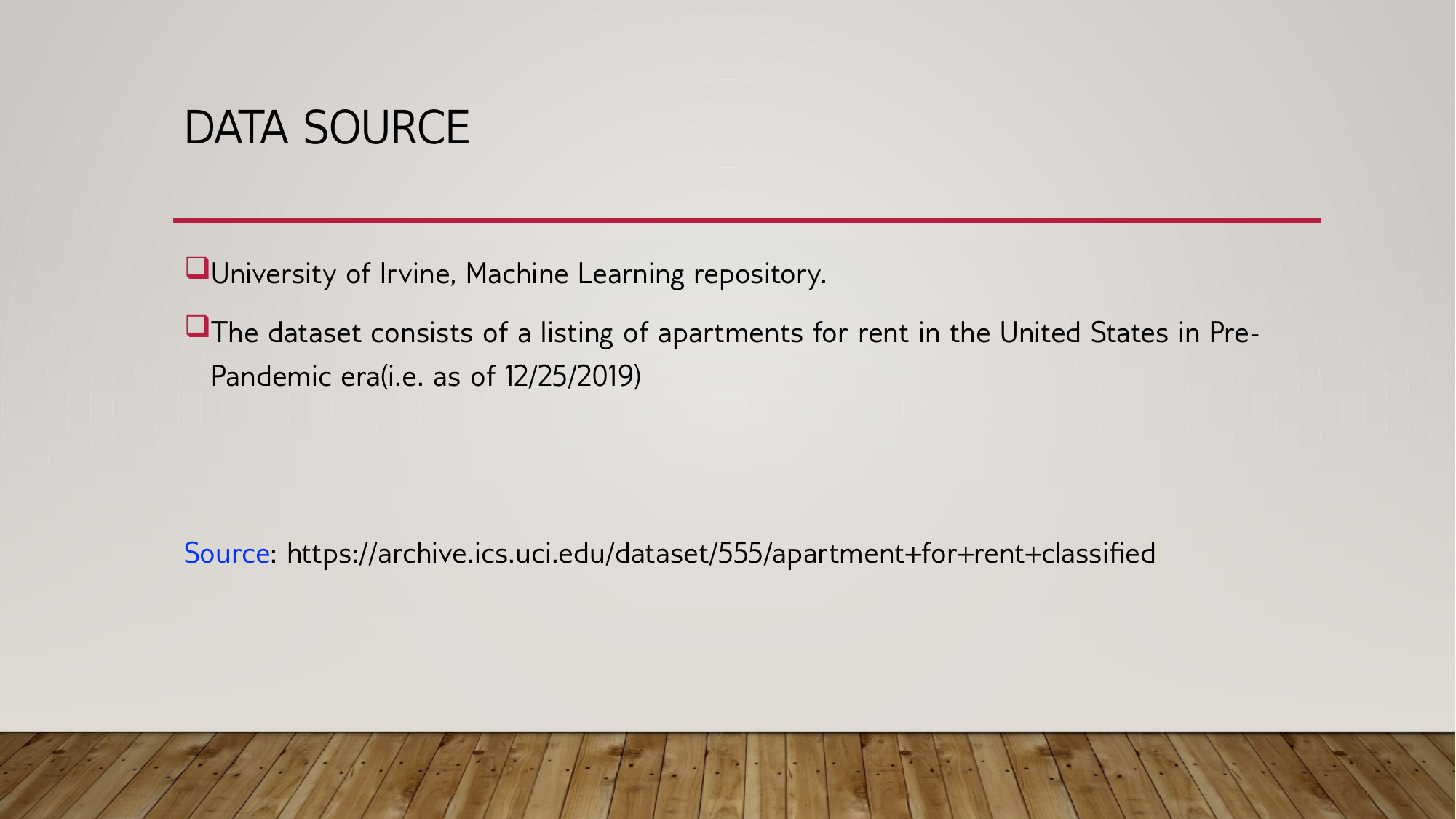

# Data Source
University of Irvine, Machine Learning repository.
The dataset consists of a listing of apartments for rent in the United States in Pre-Pandemic era(i.e. as of 12/25/2019)

Source: https://archive.ics.uci.edu/dataset/555/apartment+for+rent+classified